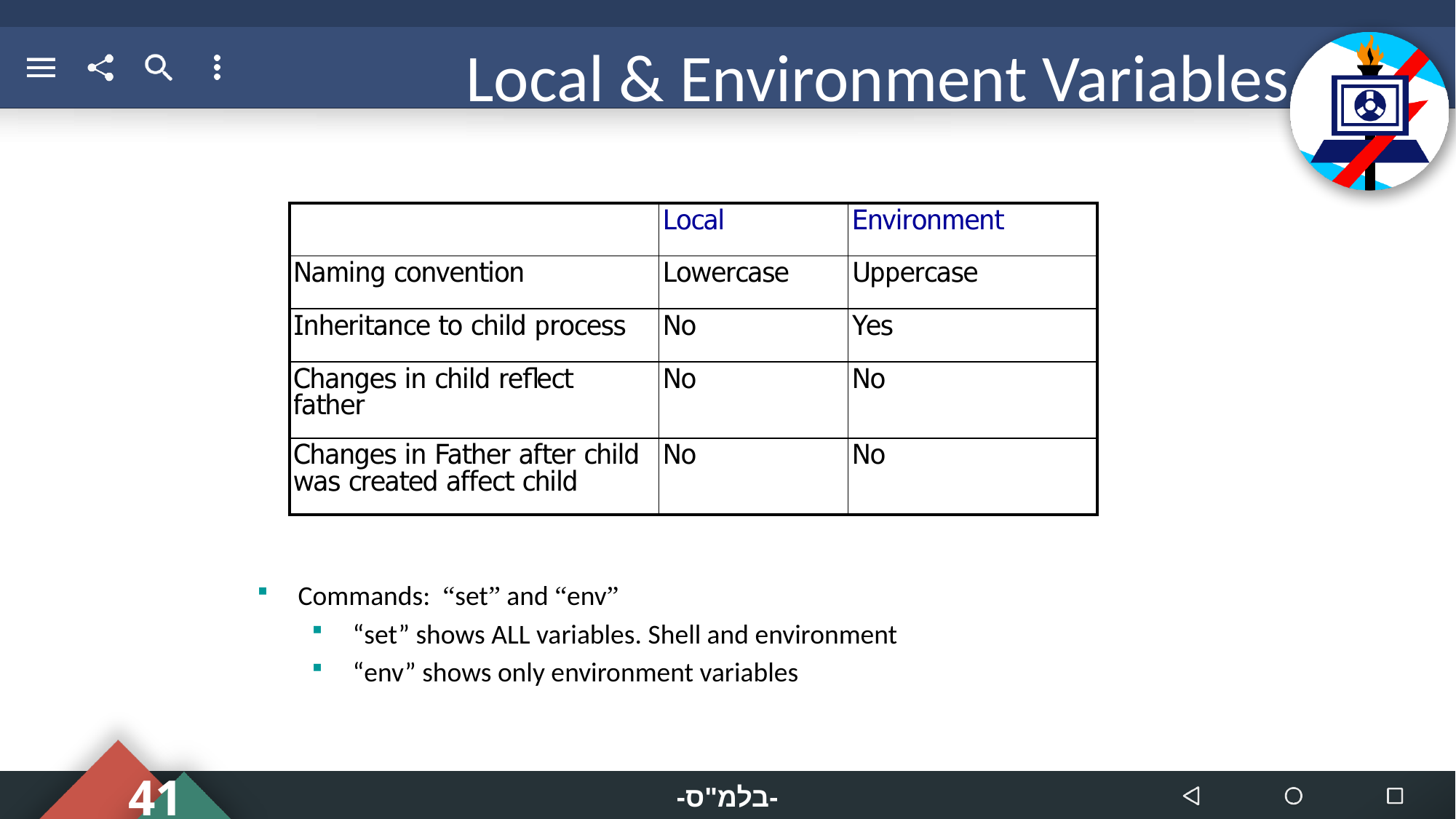

# Local & Environment Variables
|  | Local | Environment |
| --- | --- | --- |
| Naming convention | Lowercase | Uppercase |
| Inheritance to child process | No | Yes |
| Changes in child reflect father | No | No |
| Changes in Father after child was created affect child | No | No |
Commands:  “set” and “env”
“set” shows ALL variables. Shell and environment
“env” shows only environment variables